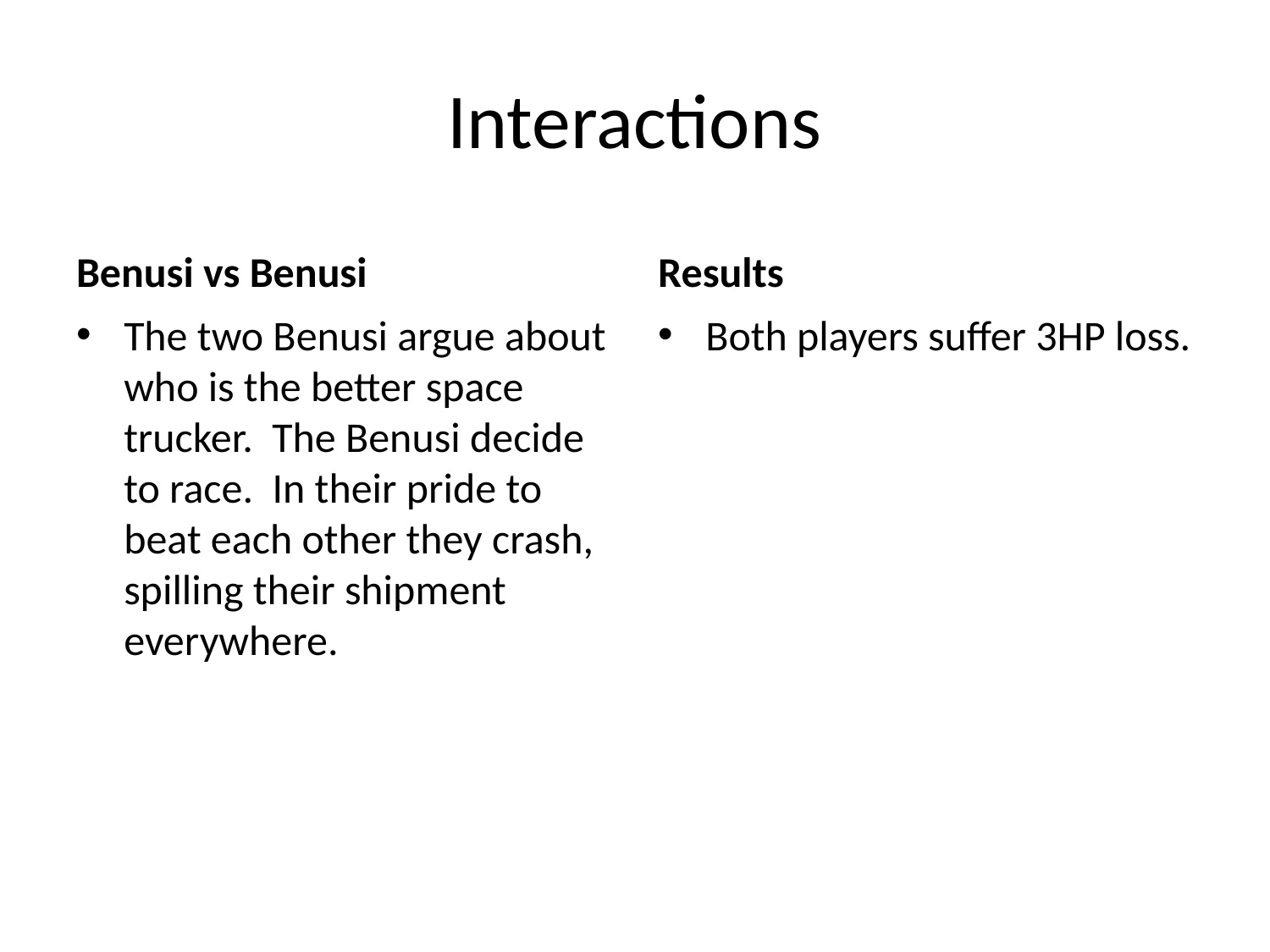

# Interactions
Benusi vs Benusi
Results
The two Benusi argue about who is the better space trucker.  The Benusi decide to race.  In their pride to  beat each other they crash, spilling their shipment everywhere.
Both players suffer 3HP loss.